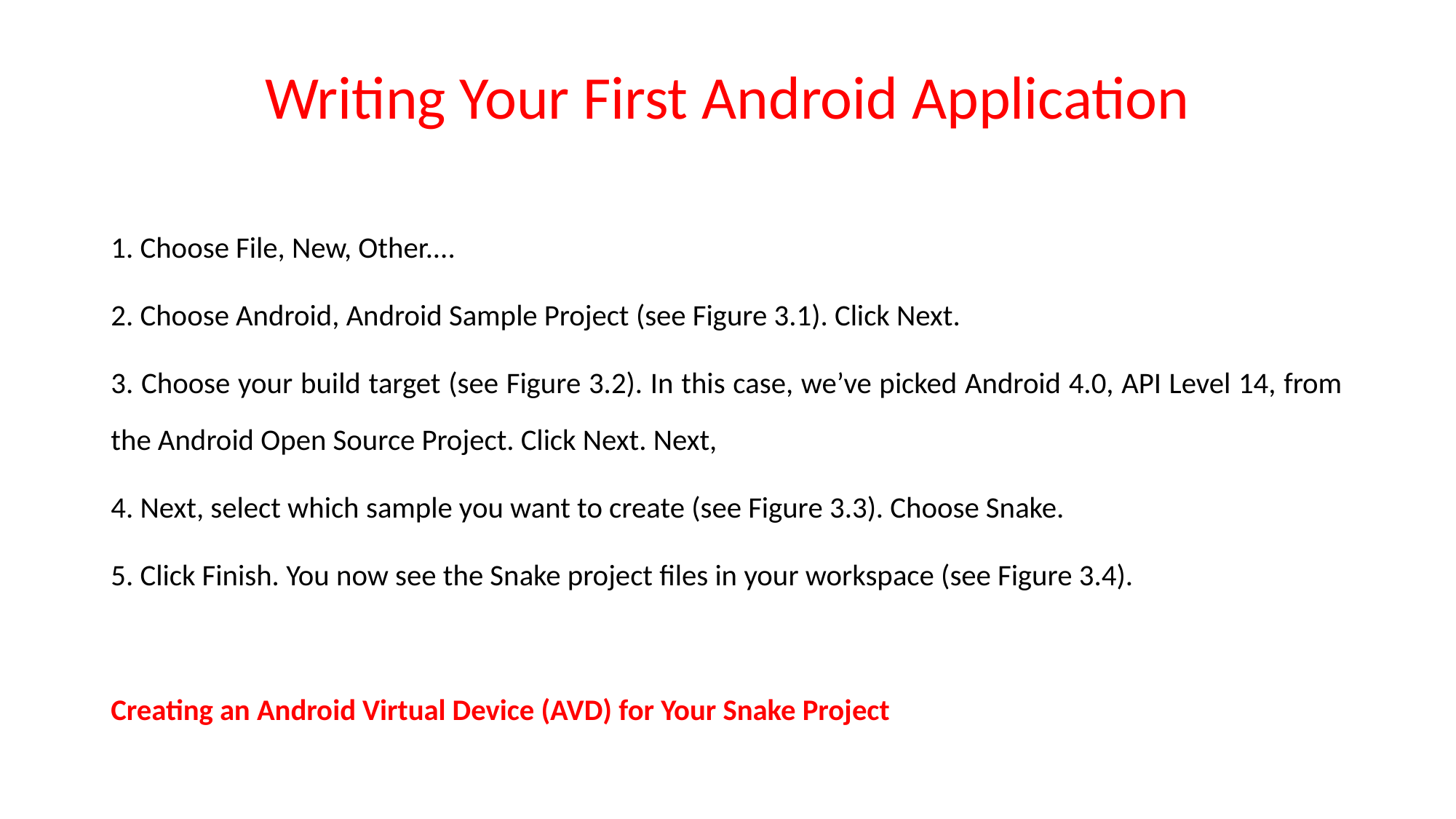

# Writing Your First Android Application
1. Choose File, New, Other....
2. Choose Android, Android Sample Project (see Figure 3.1). Click Next.
3. Choose your build target (see Figure 3.2). In this case, we’ve picked Android 4.0, API Level 14, from the Android Open Source Project. Click Next. Next,
4. Next, select which sample you want to create (see Figure 3.3). Choose Snake.
5. Click Finish. You now see the Snake project files in your workspace (see Figure 3.4).

Creating an Android Virtual Device (AVD) for Your Snake Project